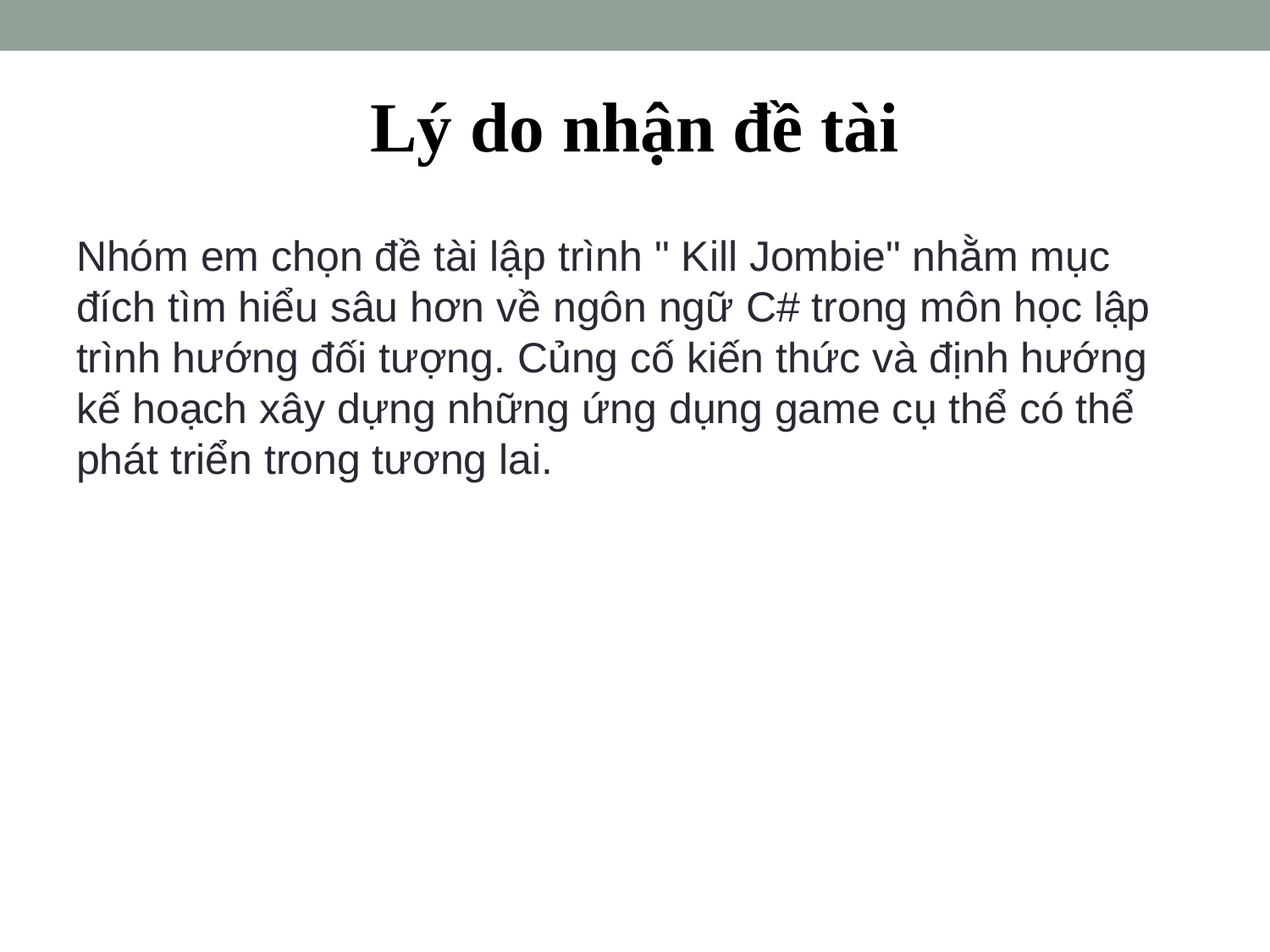

# Lý do nhận đề tài
Nhóm em chọn đề tài lập trình " Kill Jombie" nhằm mục đích tìm hiểu sâu hơn về ngôn ngữ C# trong môn học lập trình hướng đối tượng. Củng cố kiến thức và định hướng kế hoạch xây dựng những ứng dụng game cụ thể có thể phát triển trong tương lai.